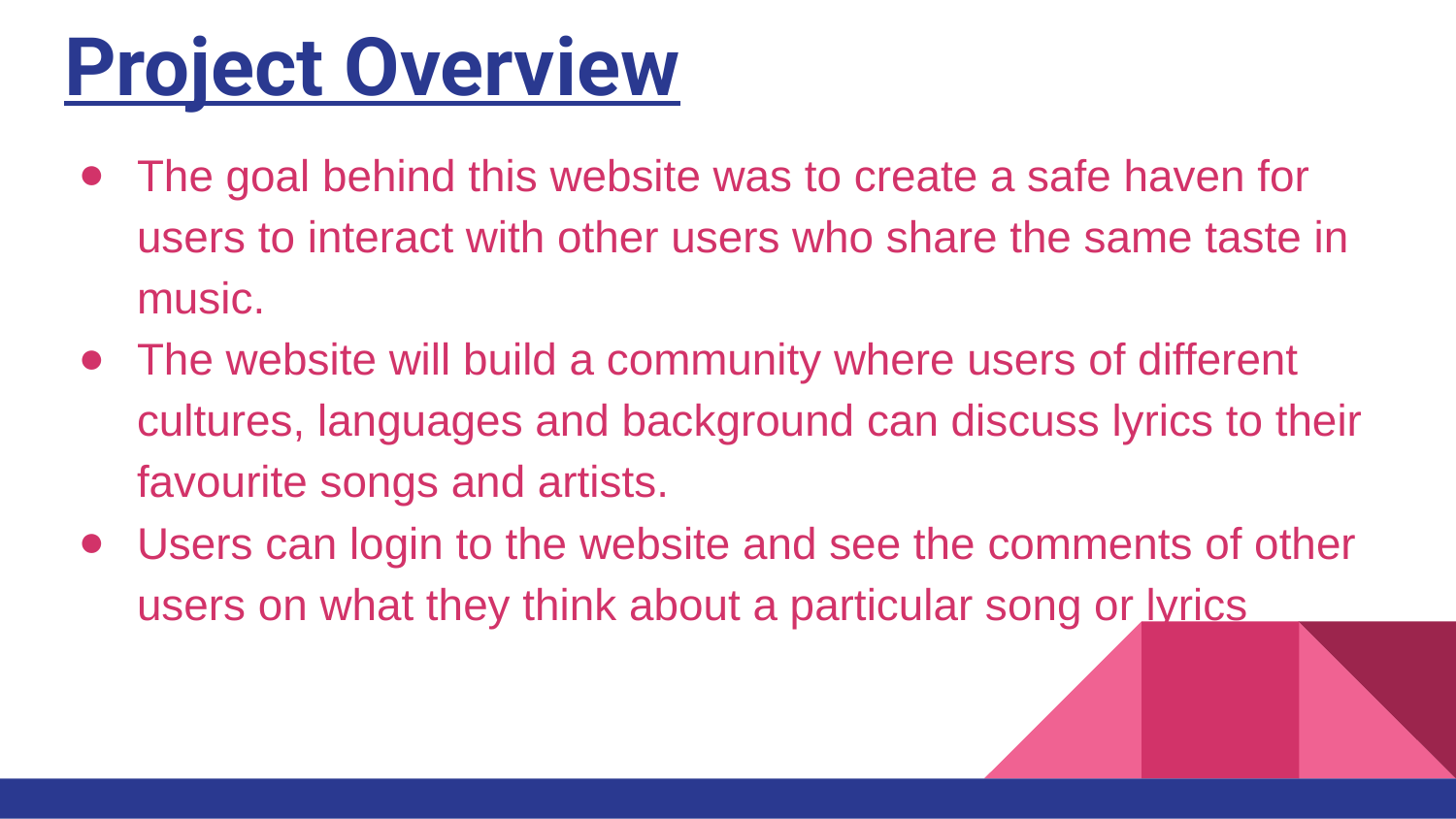

# Project Overview
The goal behind this website was to create a safe haven for users to interact with other users who share the same taste in music.
The website will build a community where users of different cultures, languages and background can discuss lyrics to their favourite songs and artists.
Users can login to the website and see the comments of other users on what they think about a particular song or lyrics